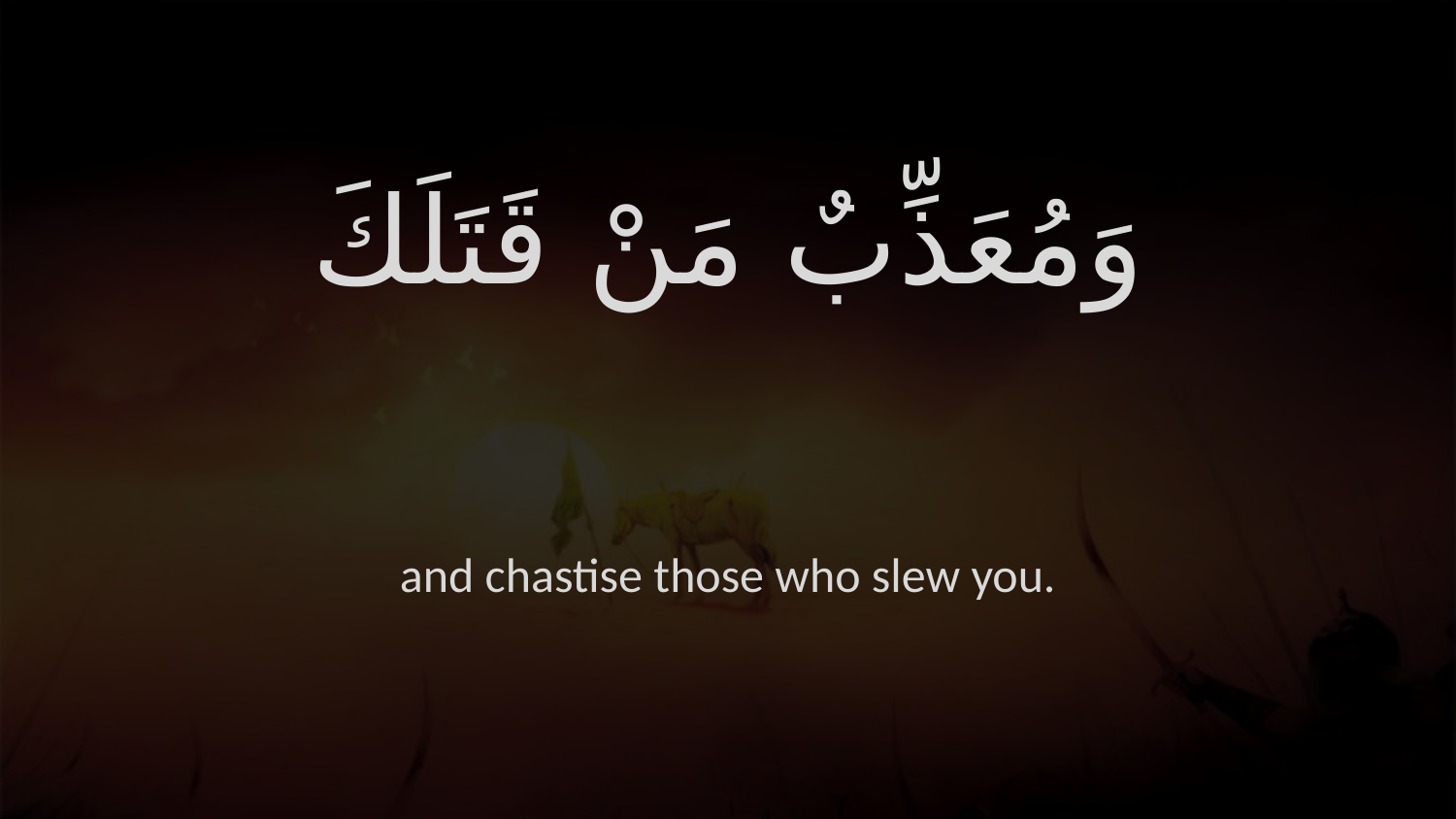

# وَمُعَذِّبٌ مَنْ قَتَلَكَ
and chastise those who slew you.